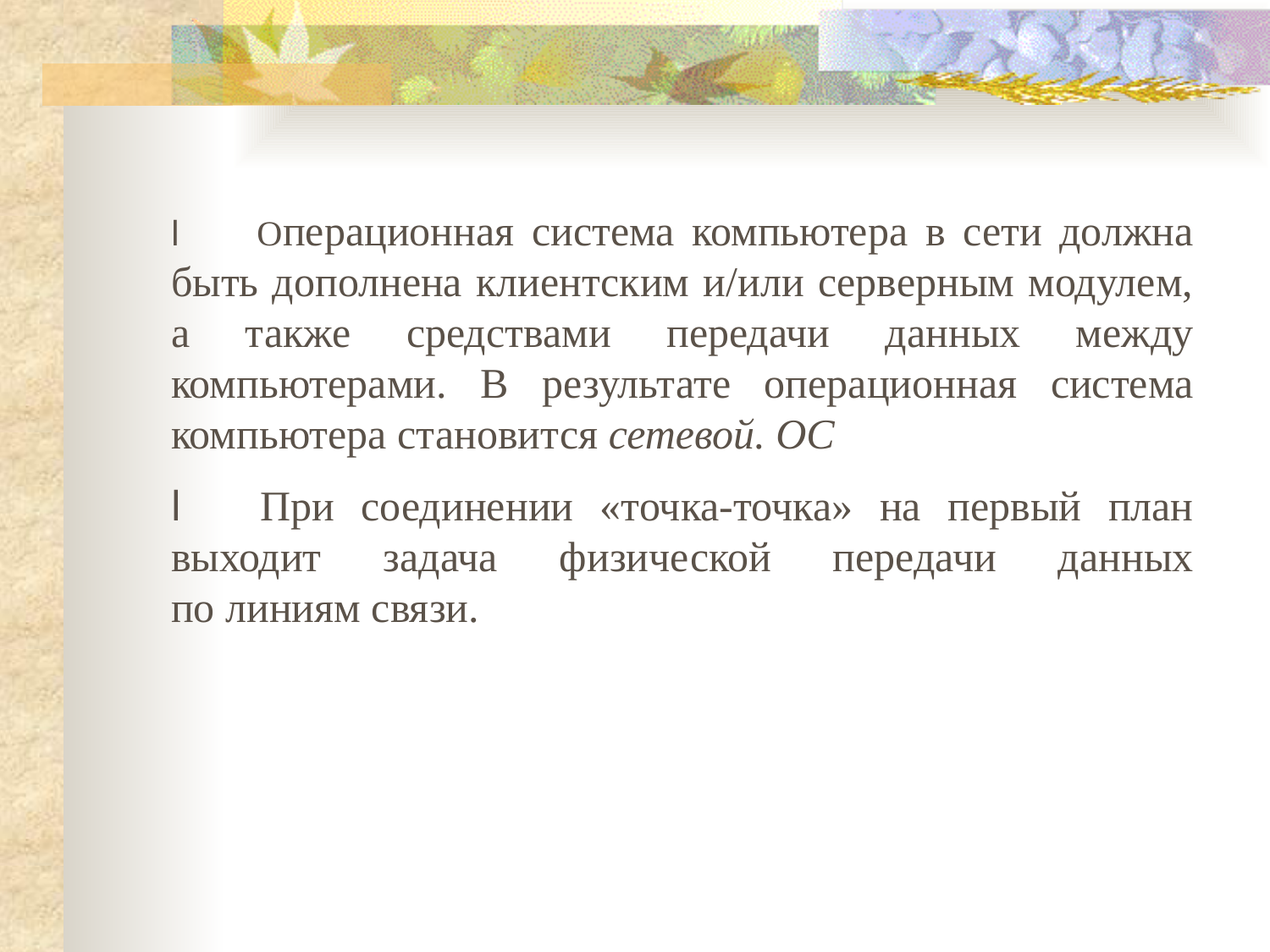

l        Операционная система компьютера в сети должна быть дополнена клиентским и/или серверным модулем, а также средствами передачи данных между компьютерами. В результате операционная система компьютера становится сетевой. ОС
l      При соединении «точка-точка» на первый план выходит задача физической передачи данных по линиям связи.